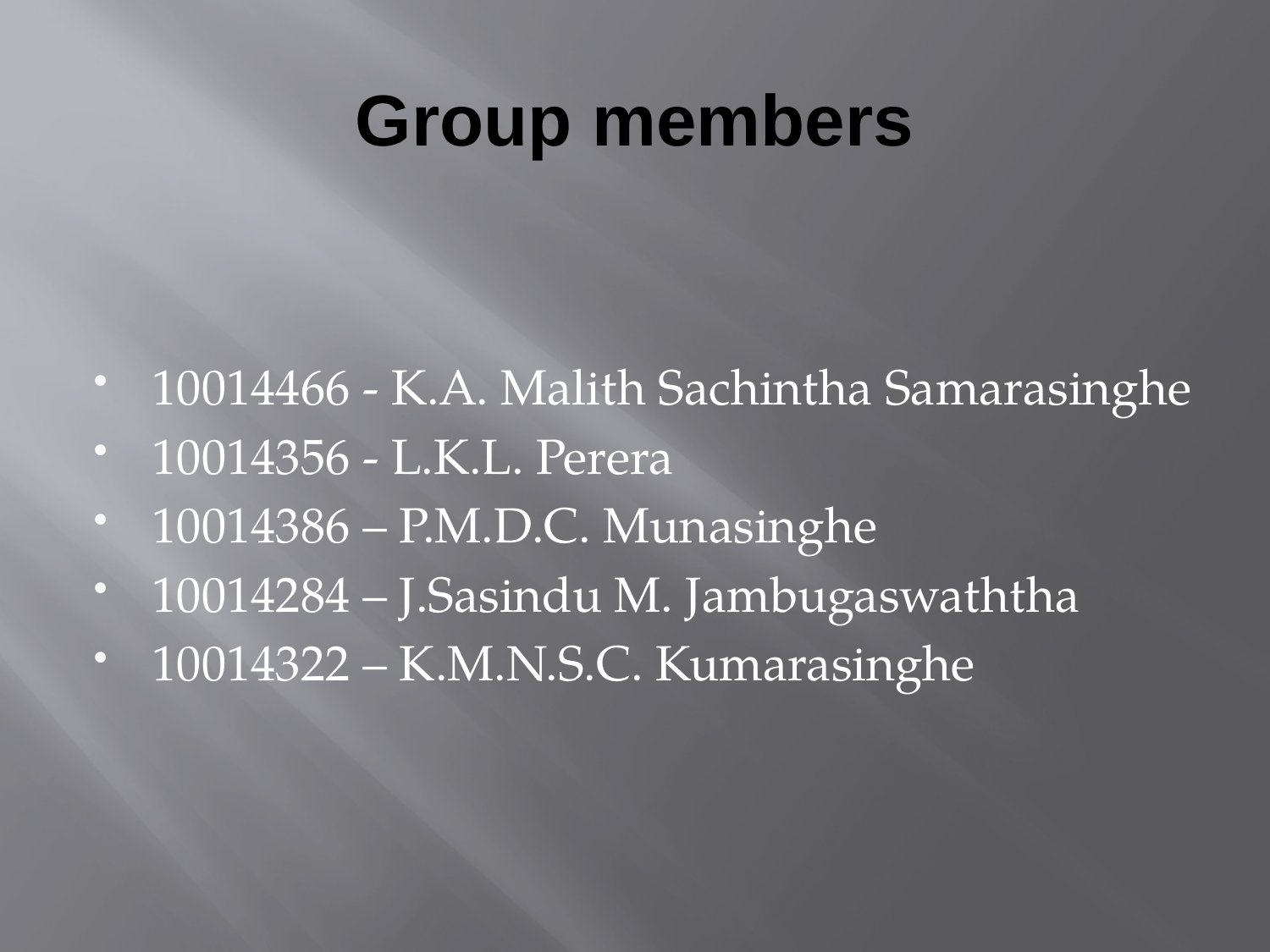

# Group members
10014466 - K.A. Malith Sachintha Samarasinghe
10014356 - L.K.L. Perera
10014386 – P.M.D.C. Munasinghe
10014284 – J.Sasindu M. Jambugaswaththa
10014322 – K.M.N.S.C. Kumarasinghe